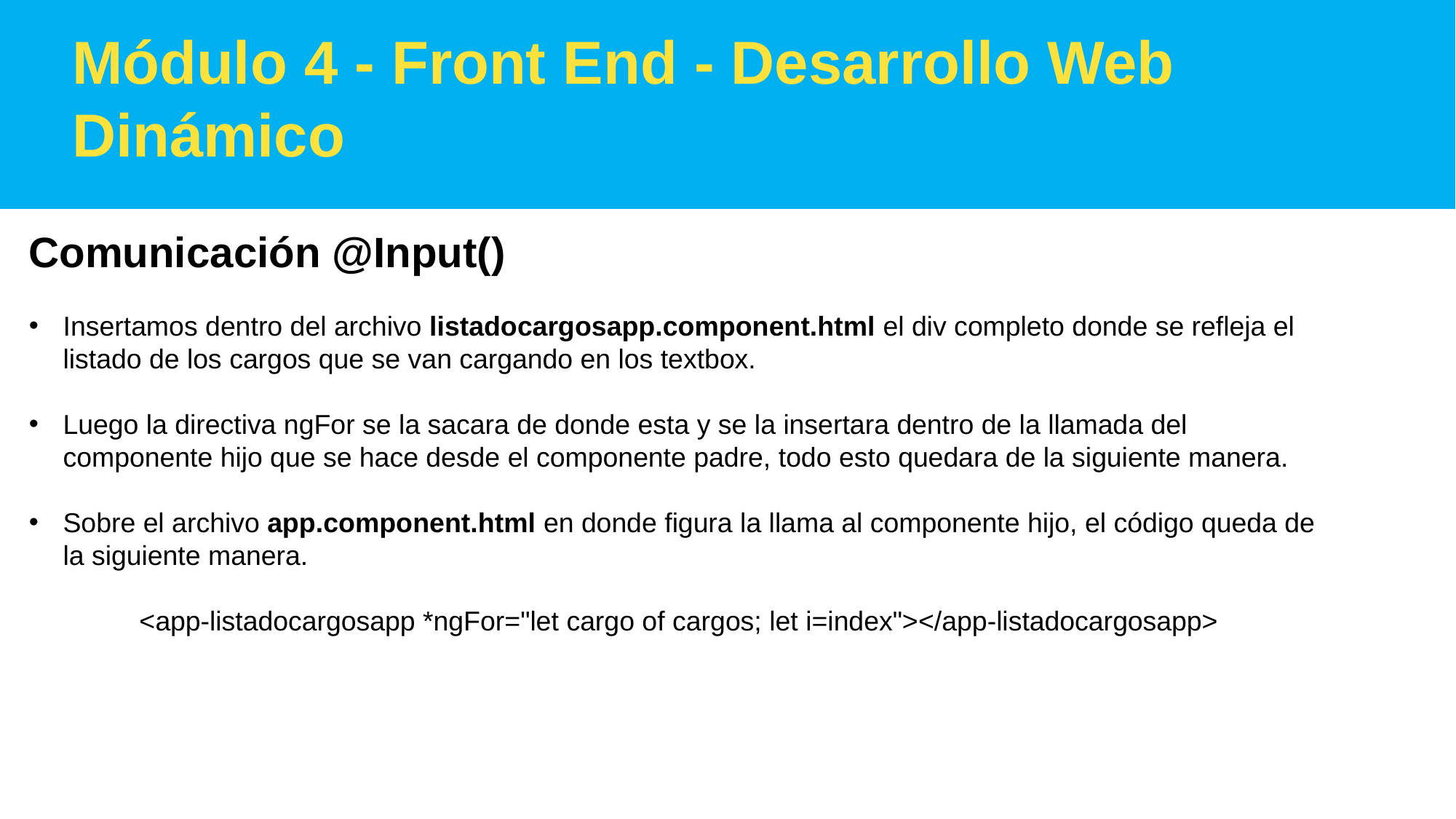

Módulo 4 - Front End - Desarrollo Web Dinámico
Comunicación @Input()

Insertamos dentro del archivo listadocargosapp.component.html el div completo donde se refleja el listado de los cargos que se van cargando en los textbox.

Luego la directiva ngFor se la sacara de donde esta y se la insertara dentro de la llamada del componente hijo que se hace desde el componente padre, todo esto quedara de la siguiente manera.

Sobre el archivo app.component.html en donde figura la llama al componente hijo, el código queda de la siguiente manera.

<app-listadocargosapp *ngFor="let cargo of cargos; let i=index"></app-listadocargosapp>